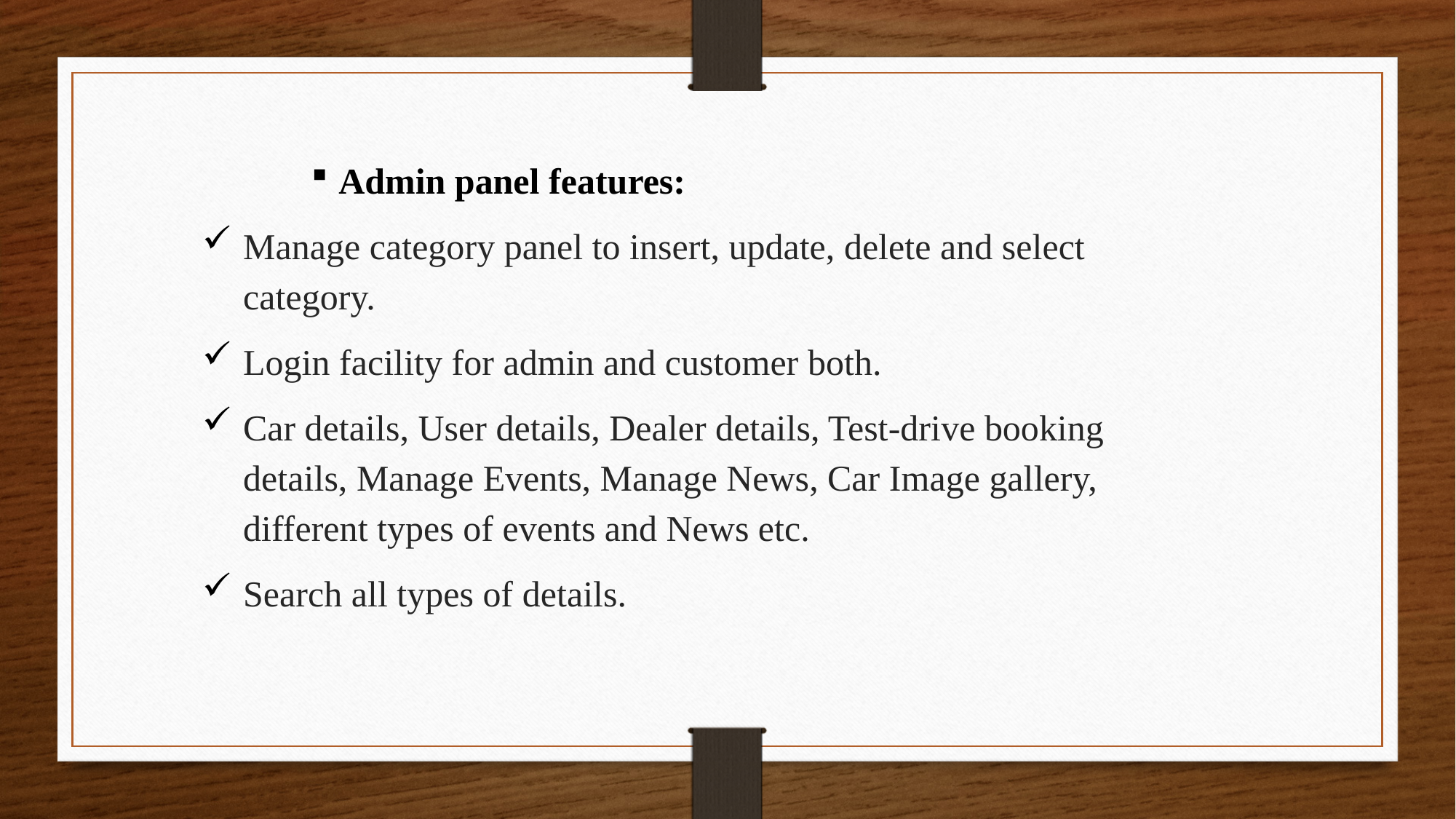

Admin panel features:
Manage category panel to insert, update, delete and select category.
Login facility for admin and customer both.
Car details, User details, Dealer details, Test-drive booking details, Manage Events, Manage News, Car Image gallery, different types of events and News etc.
Search all types of details.